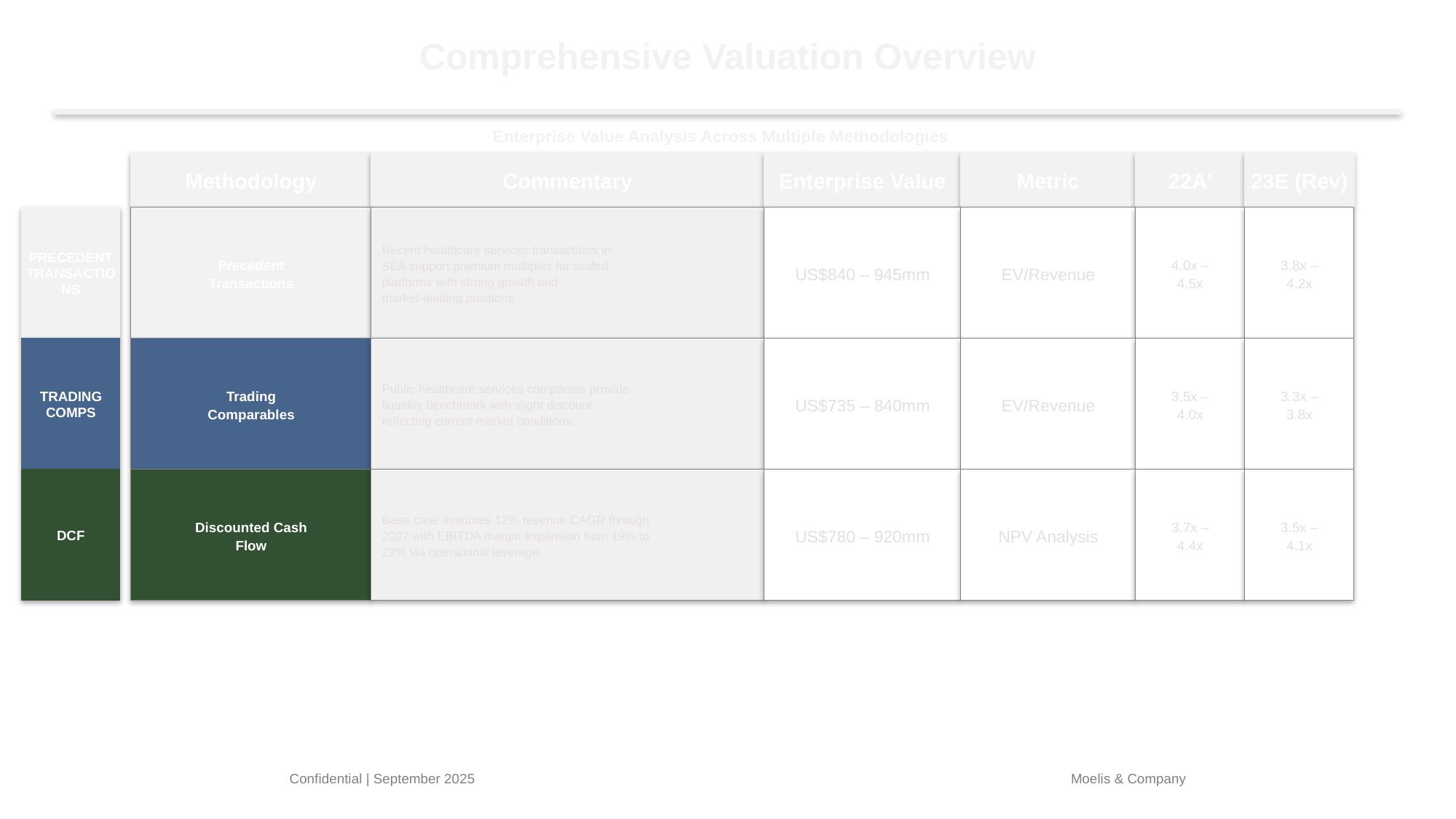

Comprehensive Valuation Overview

Enterprise Value Analysis Across Multiple Methodologies

Methodology

Commentary

Enterprise Value

Metric

22A'

23E (Rev)

PRECEDENT TRANSACTIONS

Precedent
Transactions

Recent healthcare services transactions in
SEA support premium multiples for scaled
platforms with strong growth and
market-leading positions.

US$840 – 945mm

EV/Revenue

4.0x –
4.5x

3.8x –
4.2x

TRADING COMPS

Trading
Comparables

Public healthcare services companies provide
liquidity benchmark with slight discount
reflecting current market conditions.

US$735 – 840mm

EV/Revenue

3.5x –
4.0x

3.3x –
3.8x

DCF

Discounted Cash
Flow

Base case assumes 12% revenue CAGR through
2027 with EBITDA margin expansion from 19% to
22% via operational leverage.

US$780 – 920mm

NPV Analysis

3.7x –
4.4x

3.5x –
4.1x
Confidential | September 2025
Moelis & Company